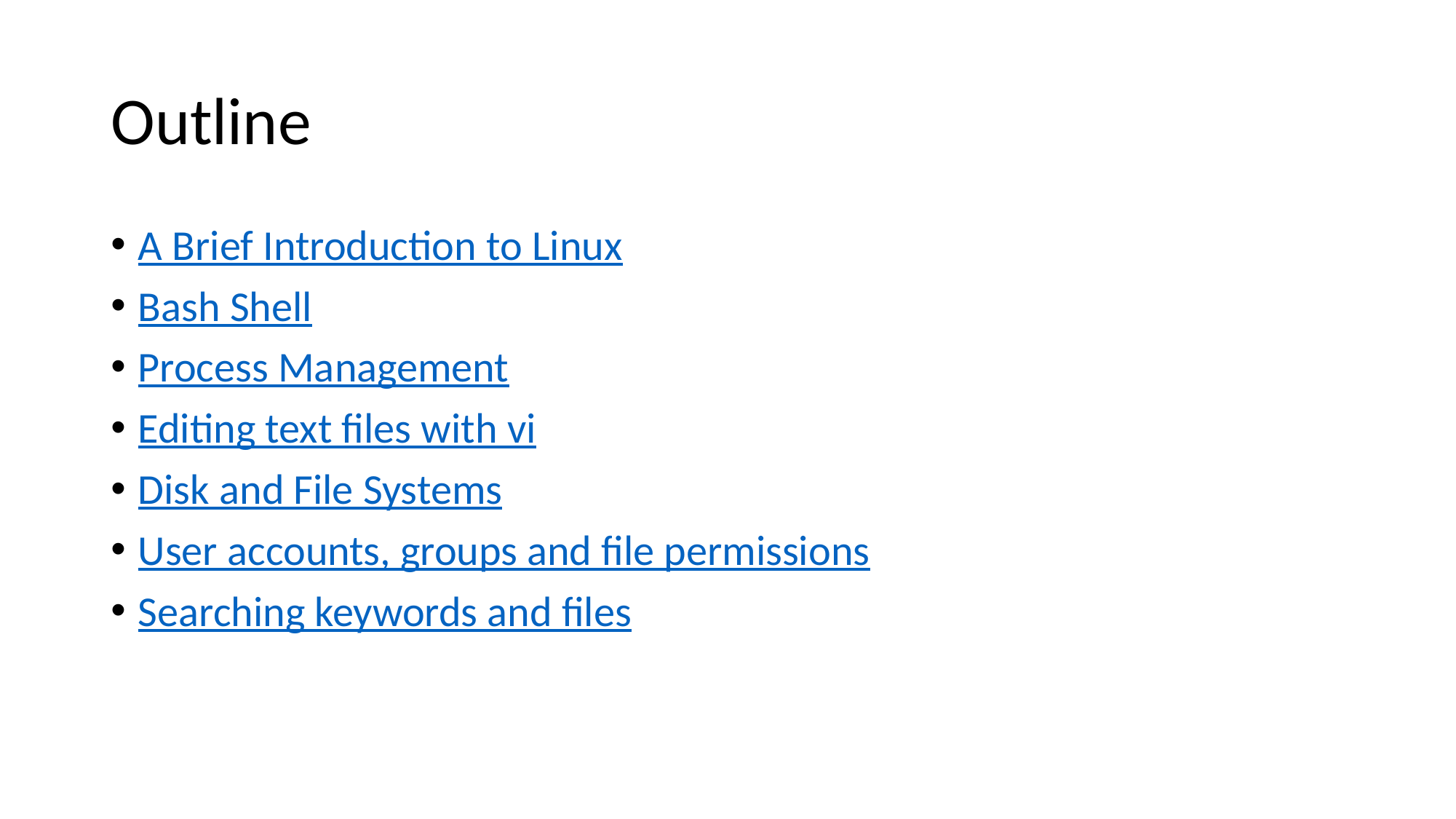

# Outline
A Brief Introduction to Linux
Bash Shell
Process Management
Editing text files with vi
Disk and File Systems
User accounts, groups and file permissions
Searching keywords and files